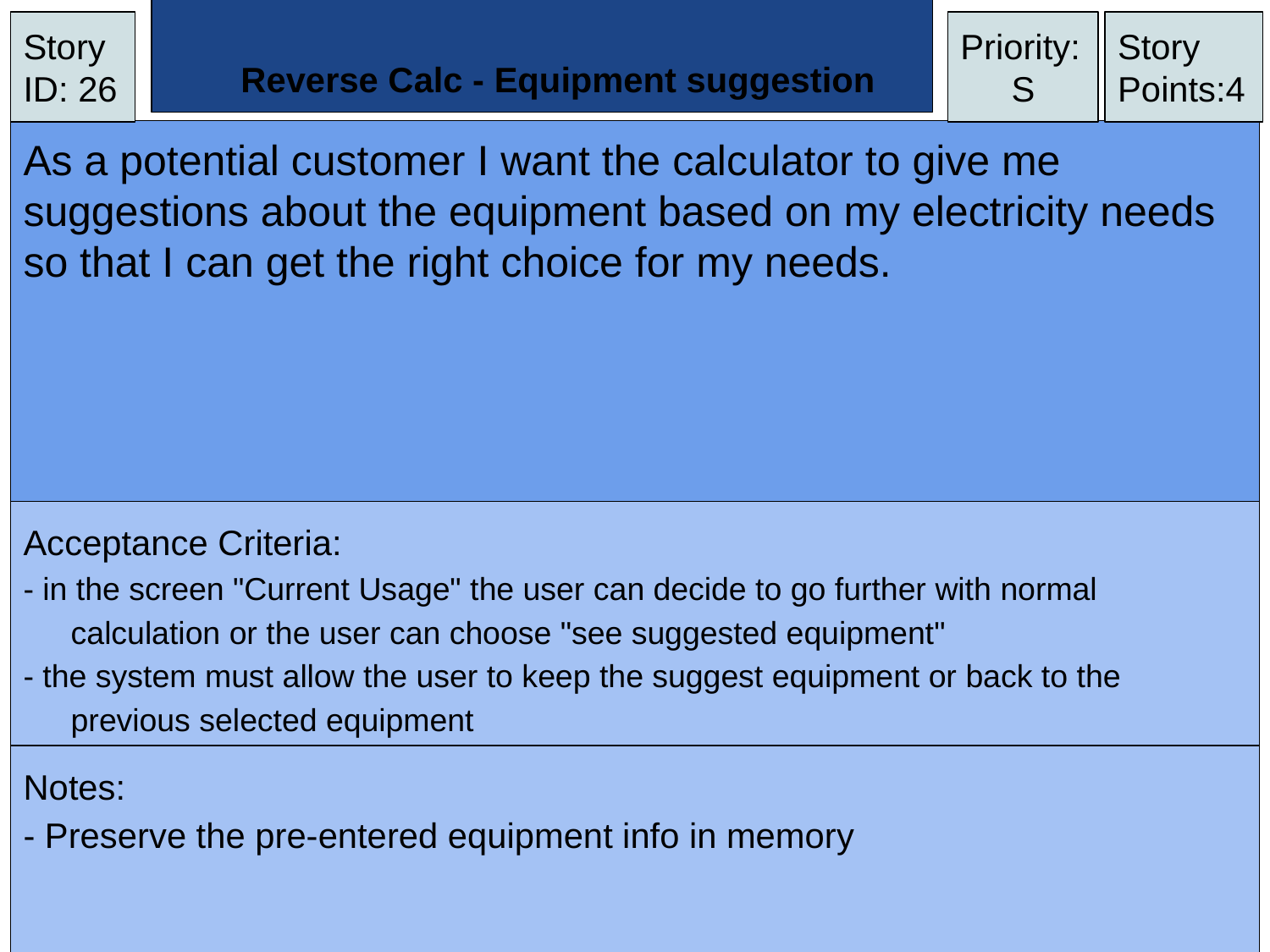

# Reverse Calc - Equipment suggestion
Story ID: 26
Priority:
S
Story Points:4

As a potential customer I want the calculator to give me suggestions about the equipment based on my electricity needs so that I can get the right choice for my needs.
Acceptance Criteria:
- in the screen "Current Usage" the user can decide to go further with normal calculation or the user can choose "see suggested equipment"
- the system must allow the user to keep the suggest equipment or back to the previous selected equipment

Notes:
- Preserve the pre-entered equipment info in memory